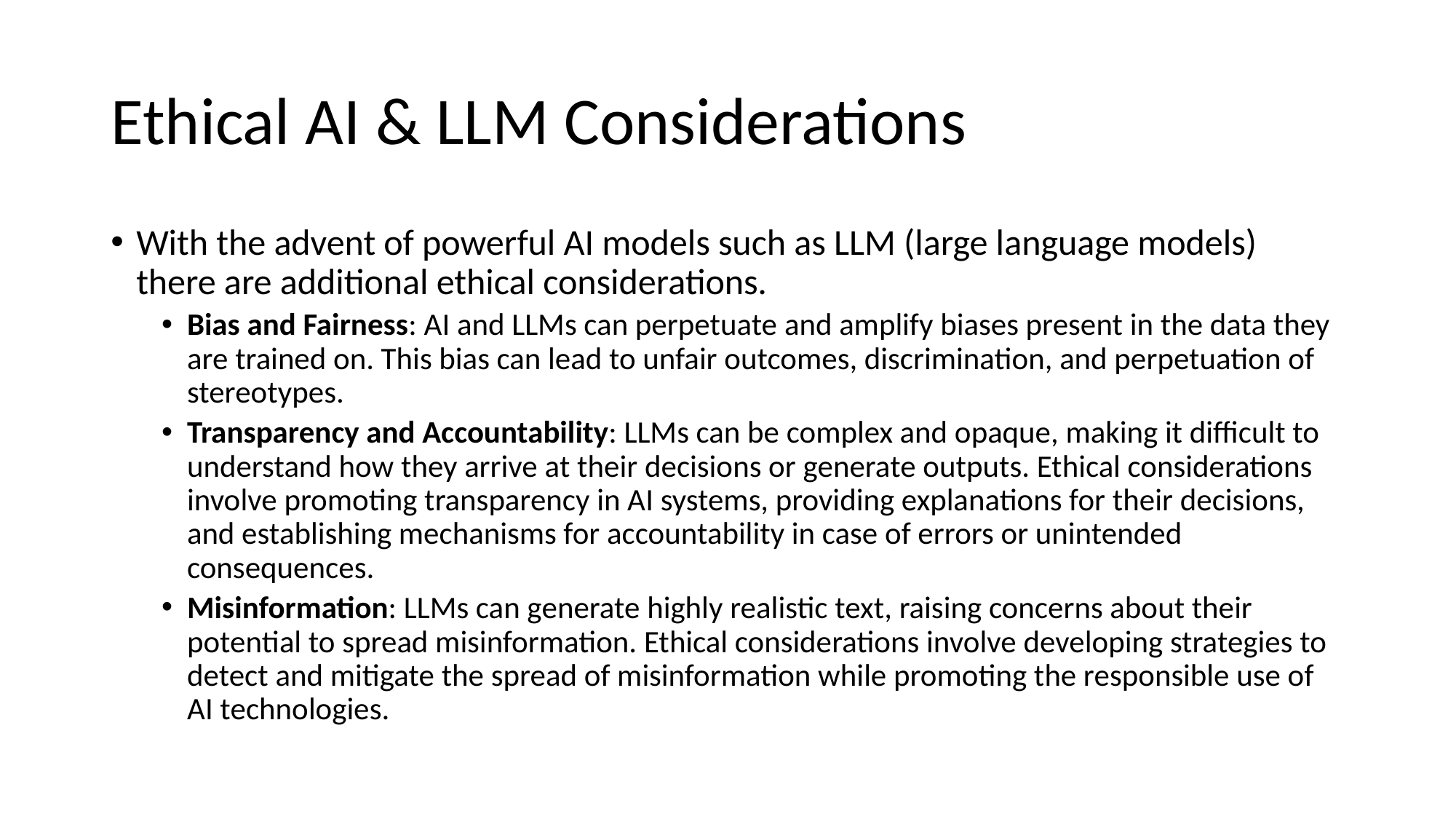

# Ethical AI & LLM Considerations
With the advent of powerful AI models such as LLM (large language models) there are additional ethical considerations.
Bias and Fairness: AI and LLMs can perpetuate and amplify biases present in the data they are trained on. This bias can lead to unfair outcomes, discrimination, and perpetuation of stereotypes.
Transparency and Accountability: LLMs can be complex and opaque, making it difficult to understand how they arrive at their decisions or generate outputs. Ethical considerations involve promoting transparency in AI systems, providing explanations for their decisions, and establishing mechanisms for accountability in case of errors or unintended consequences.
Misinformation: LLMs can generate highly realistic text, raising concerns about their potential to spread misinformation. Ethical considerations involve developing strategies to detect and mitigate the spread of misinformation while promoting the responsible use of AI technologies.